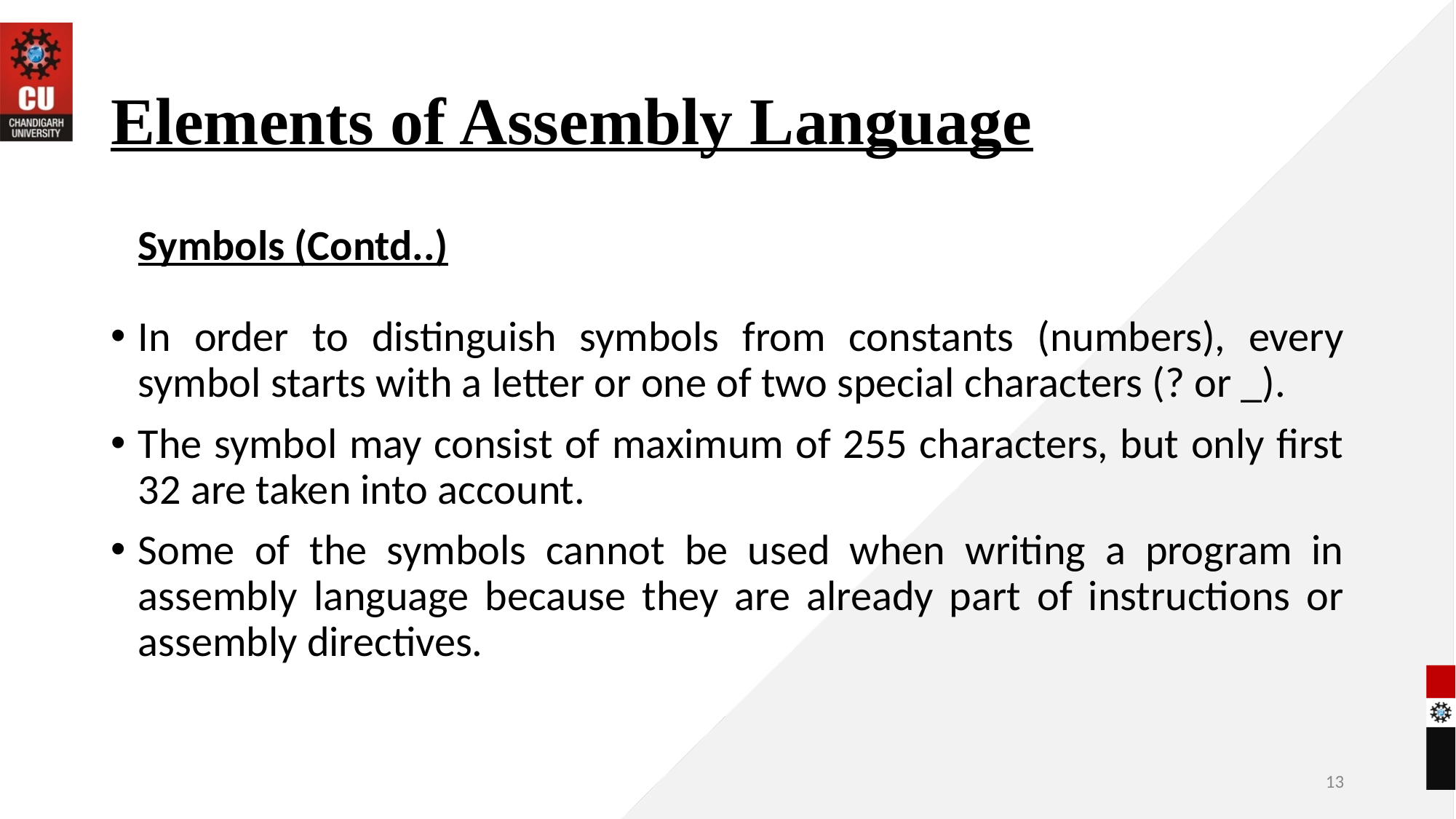

# Elements of Assembly Language
Symbols (Contd..)

In order to distinguish symbols from constants (numbers), every symbol starts with a letter or one of two special characters (? or _).
The symbol may consist of maximum of 255 characters, but only first 32 are taken into account.
Some of the symbols cannot be used when writing a program in assembly language because they are already part of instructions or assembly directives.

13